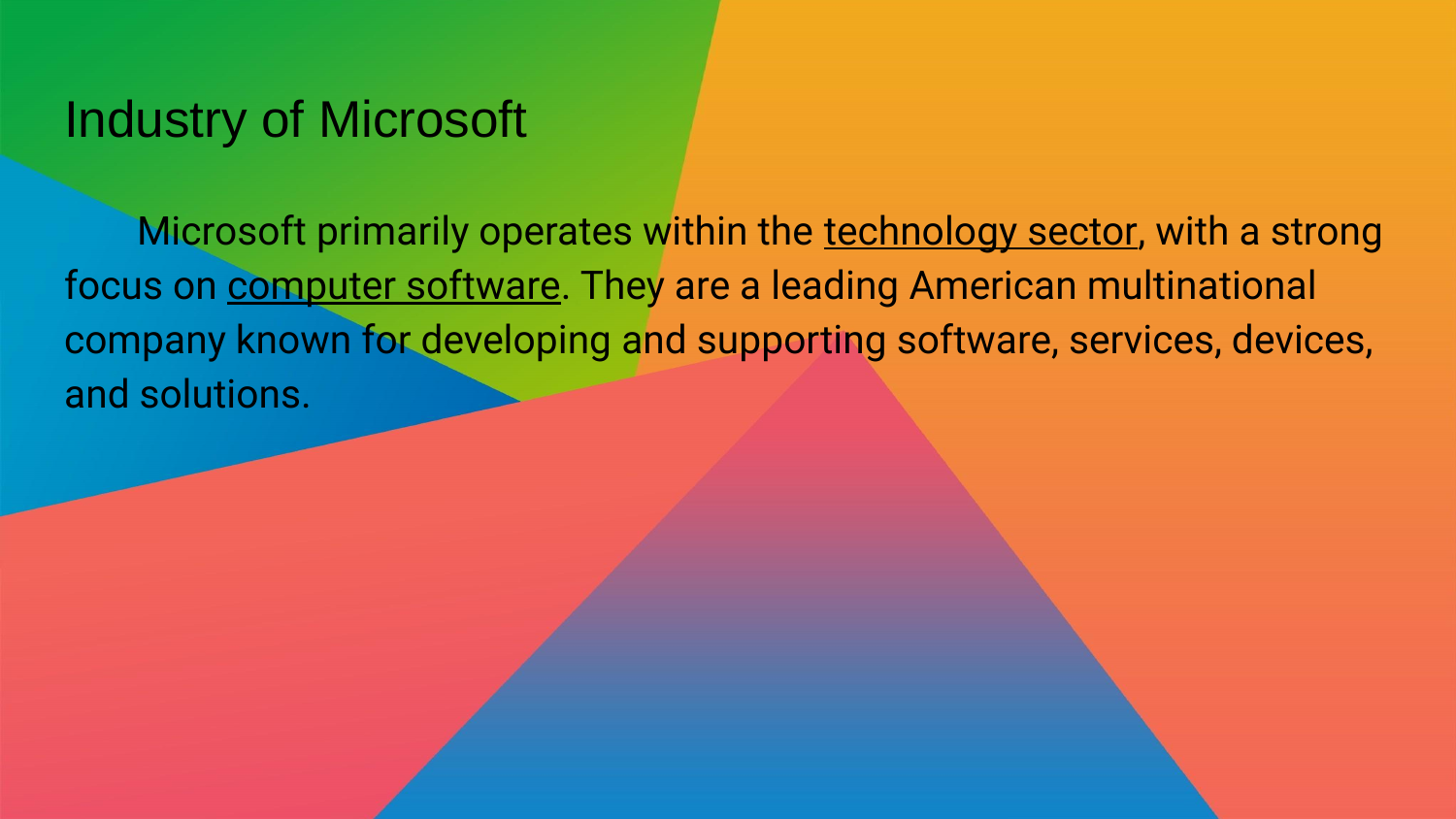

# Industry of Microsoft
Microsoft primarily operates within the technology sector, with a strong focus on computer software. They are a leading American multinational company known for developing and supporting software, services, devices, and solutions.